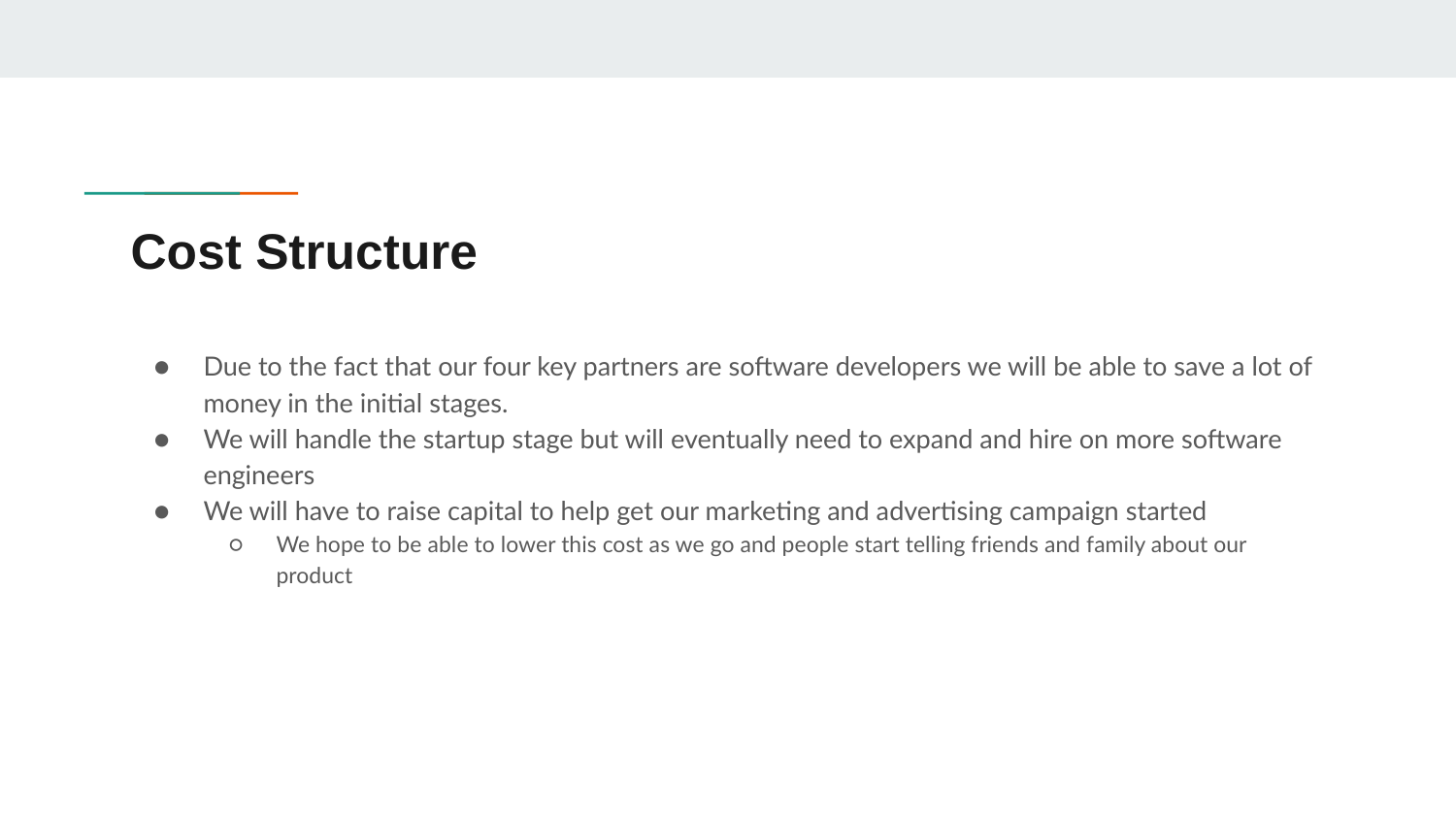

# Cost Structure
Due to the fact that our four key partners are software developers we will be able to save a lot of money in the initial stages.
We will handle the startup stage but will eventually need to expand and hire on more software engineers
We will have to raise capital to help get our marketing and advertising campaign started
We hope to be able to lower this cost as we go and people start telling friends and family about our product